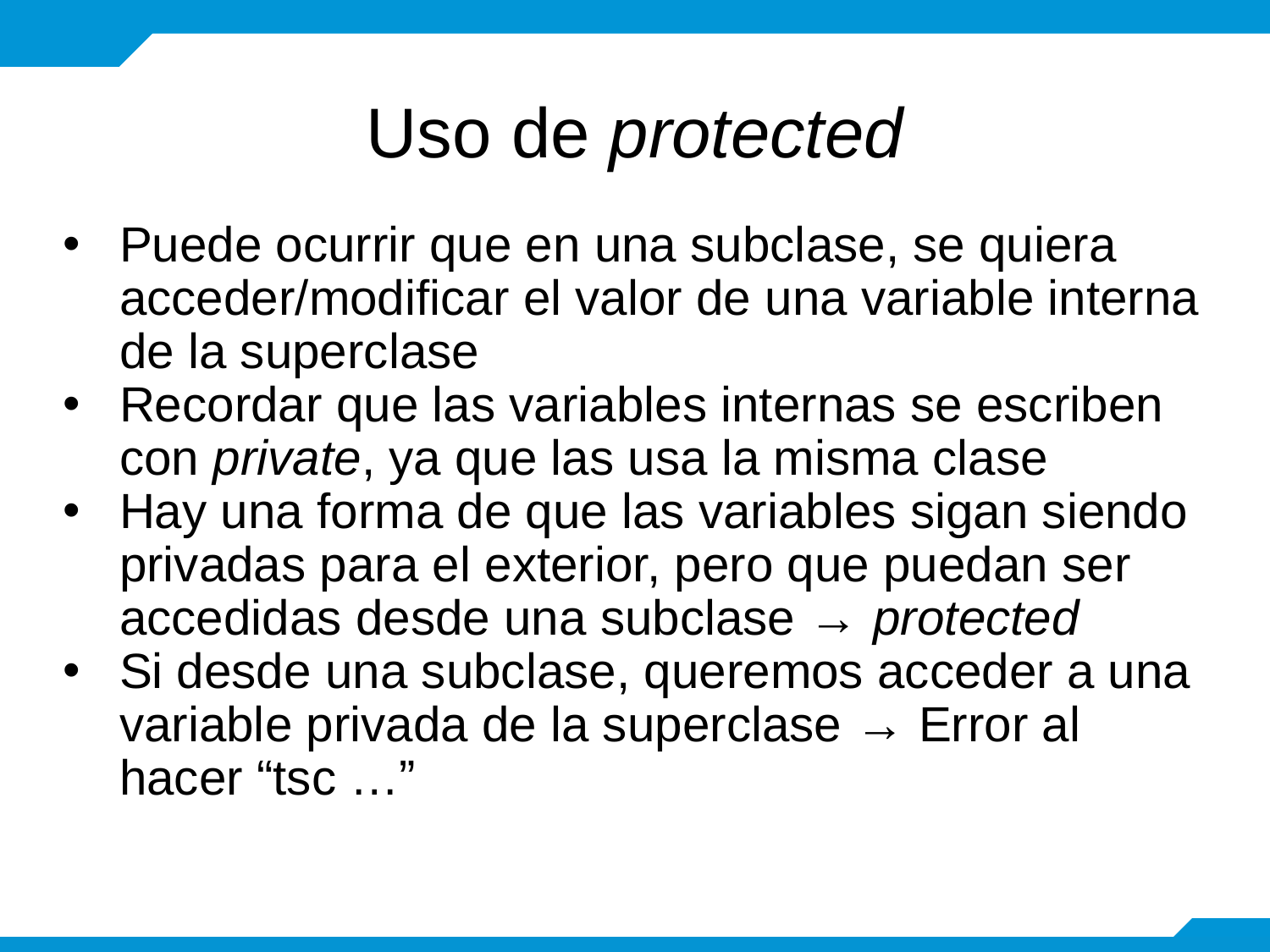

# Uso de protected
Puede ocurrir que en una subclase, se quiera acceder/modificar el valor de una variable interna de la superclase
Recordar que las variables internas se escriben con private, ya que las usa la misma clase
Hay una forma de que las variables sigan siendo privadas para el exterior, pero que puedan ser accedidas desde una subclase → protected
Si desde una subclase, queremos acceder a una variable privada de la superclase → Error al hacer “tsc …”